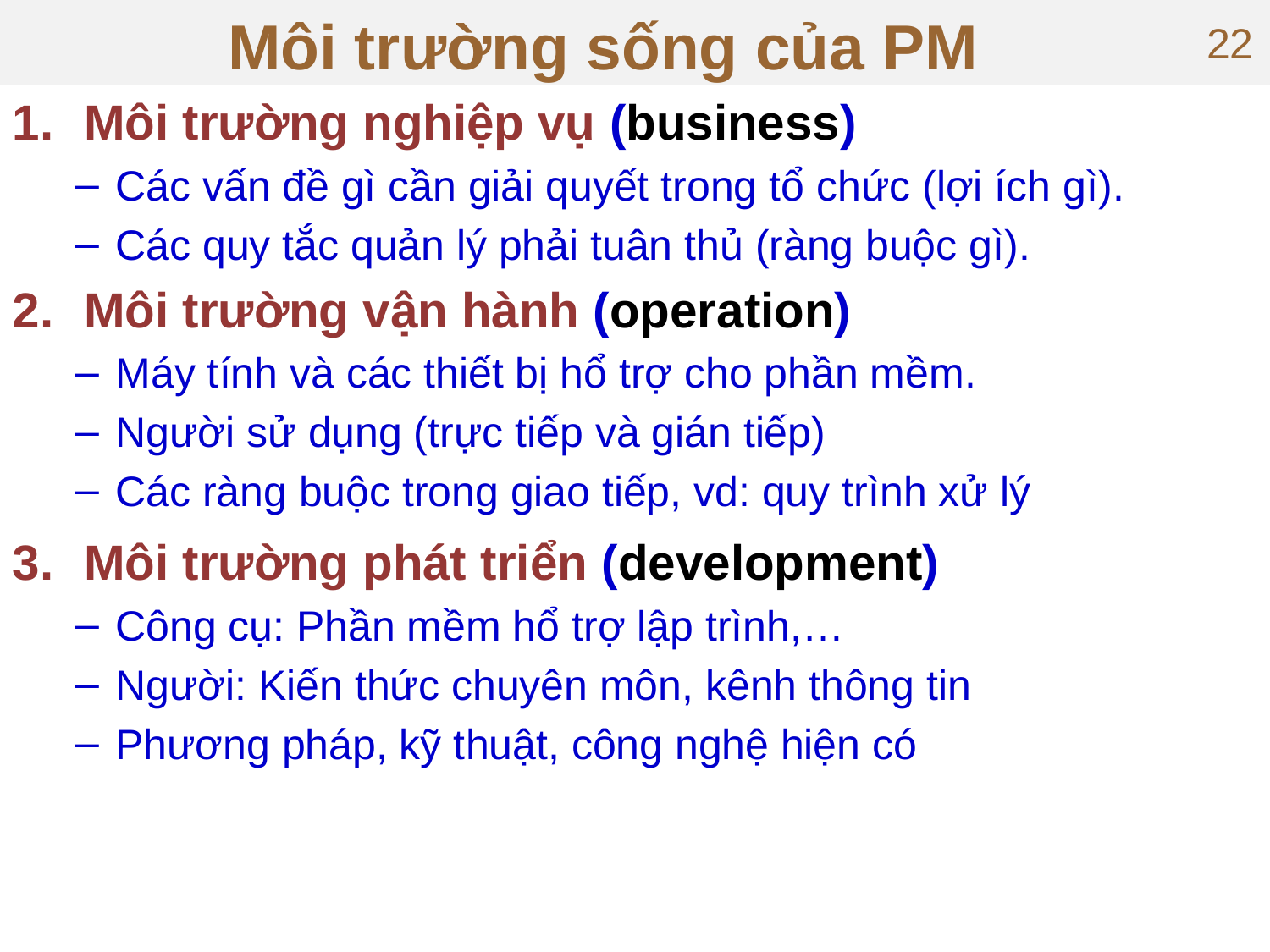

# Môi trường sống của PM
22
Môi trường nghiệp vụ (business)
Các vấn đề gì cần giải quyết trong tổ chức (lợi ích gì).
Các quy tắc quản lý phải tuân thủ (ràng buộc gì).
Môi trường vận hành (operation)
Máy tính và các thiết bị hổ trợ cho phần mềm.
Người sử dụng (trực tiếp và gián tiếp)
Các ràng buộc trong giao tiếp, vd: quy trình xử lý
Môi trường phát triển (development)
Công cụ: Phần mềm hổ trợ lập trình,…
Người: Kiến thức chuyên môn, kênh thông tin
Phương pháp, kỹ thuật, công nghệ hiện có